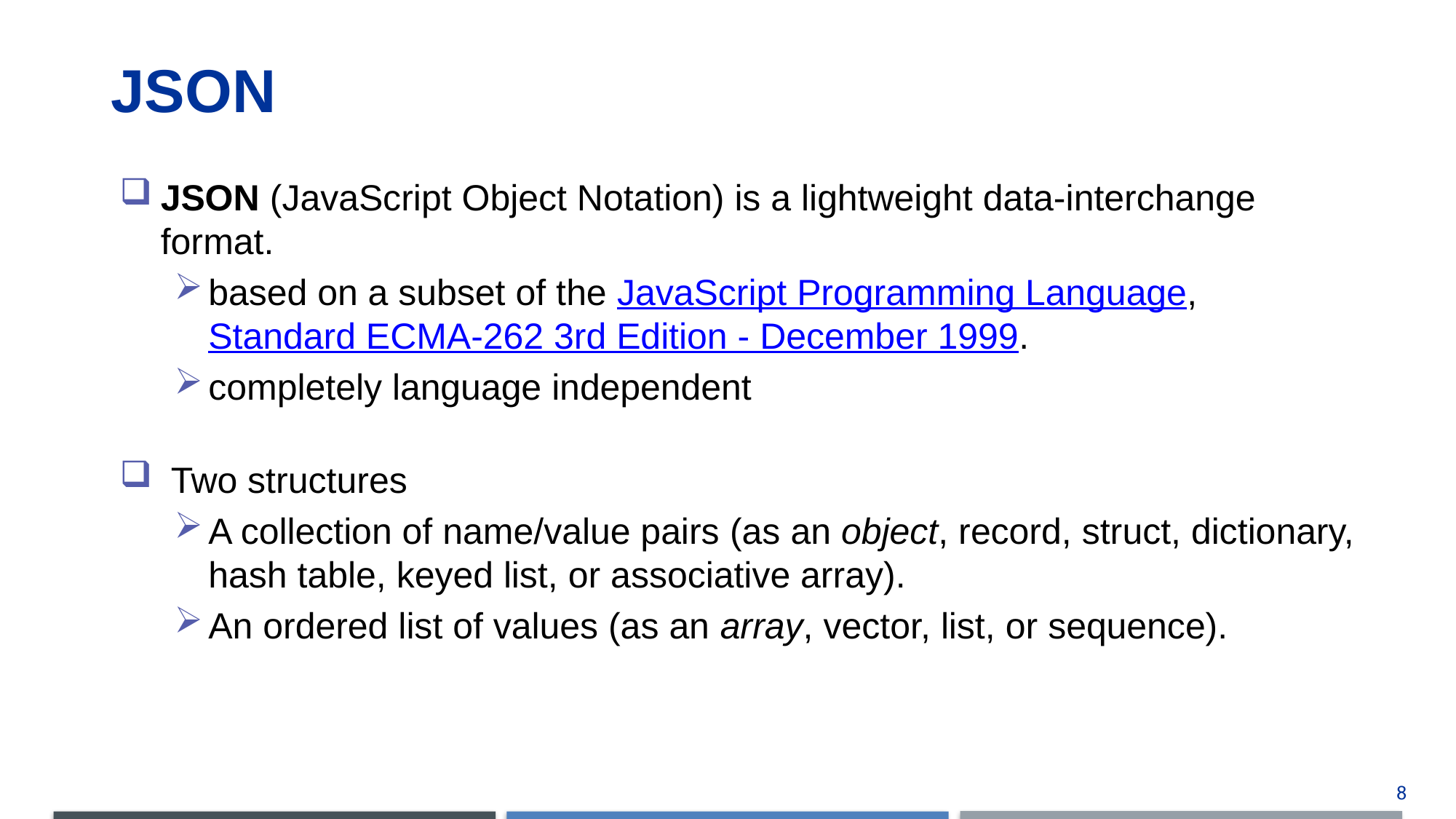

# JSON
JSON (JavaScript Object Notation) is a lightweight data-interchange format.
based on a subset of the JavaScript Programming Language, Standard ECMA-262 3rd Edition - December 1999.
completely language independent

 Two structures
A collection of name/value pairs (as an object, record, struct, dictionary, hash table, keyed list, or associative array).
An ordered list of values (as an array, vector, list, or sequence).